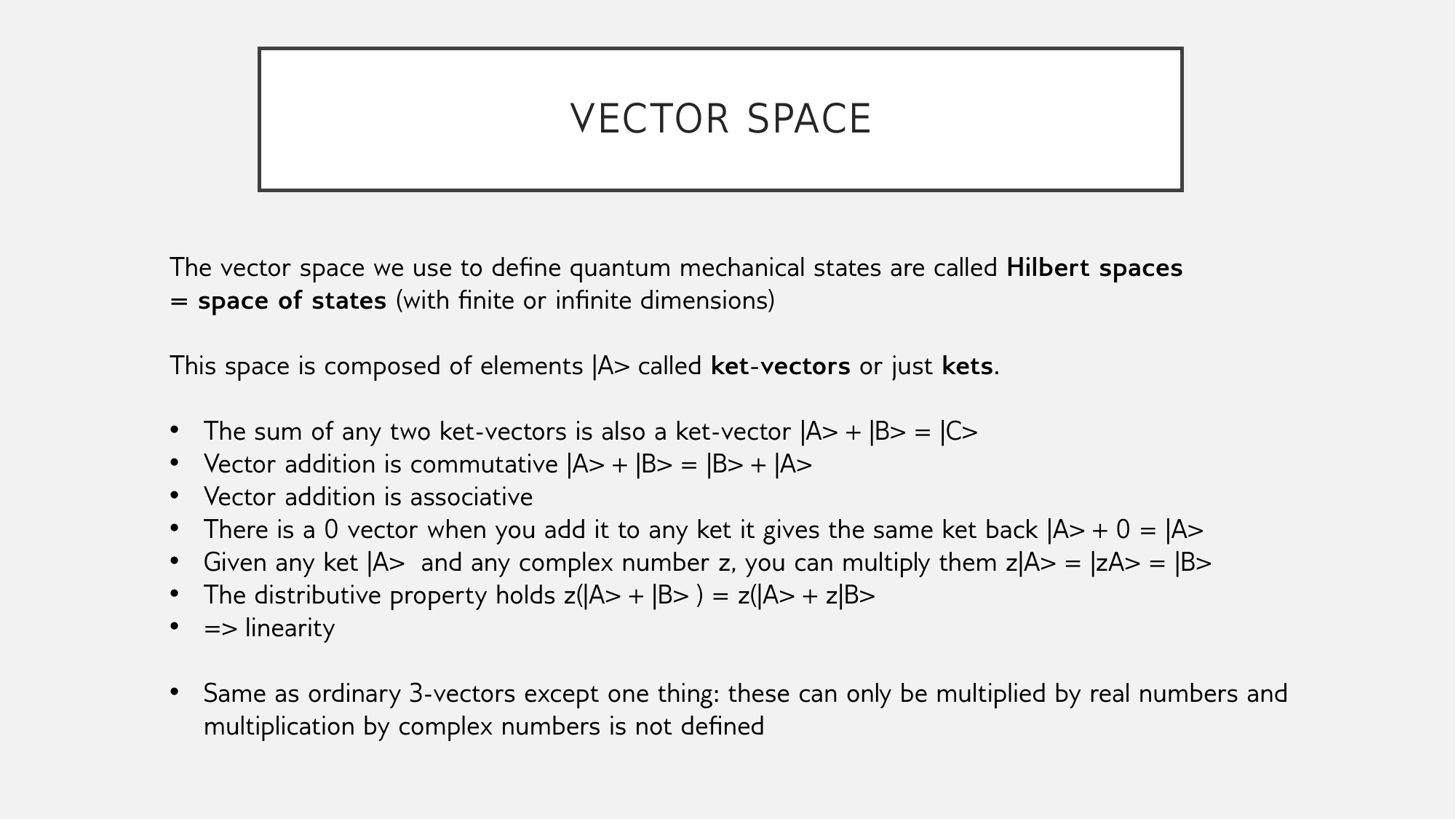

# VECTOR SPACE

The vector space we use to define quantum mechanical states are called Hilbert spaces
= space of states (with finite or infinite dimensions)

This space is composed of elements |A> called ket-vectors or just kets.

The sum of any two ket-vectors is also a ket-vector |A> + |B> = |C>
Vector addition is commutative |A> + |B> = |B> + |A>
Vector addition is associative
There is a 0 vector when you add it to any ket it gives the same ket back |A> + 0 = |A>
Given any ket |A>  and any complex number z, you can multiply them z|A> = |zA> = |B>
The distributive property holds z(|A> + |B> ) = z(|A> + z|B>
=> linearity

Same as ordinary 3-vectors except one thing: these can only be multiplied by real numbers and multiplication by complex numbers is not defined